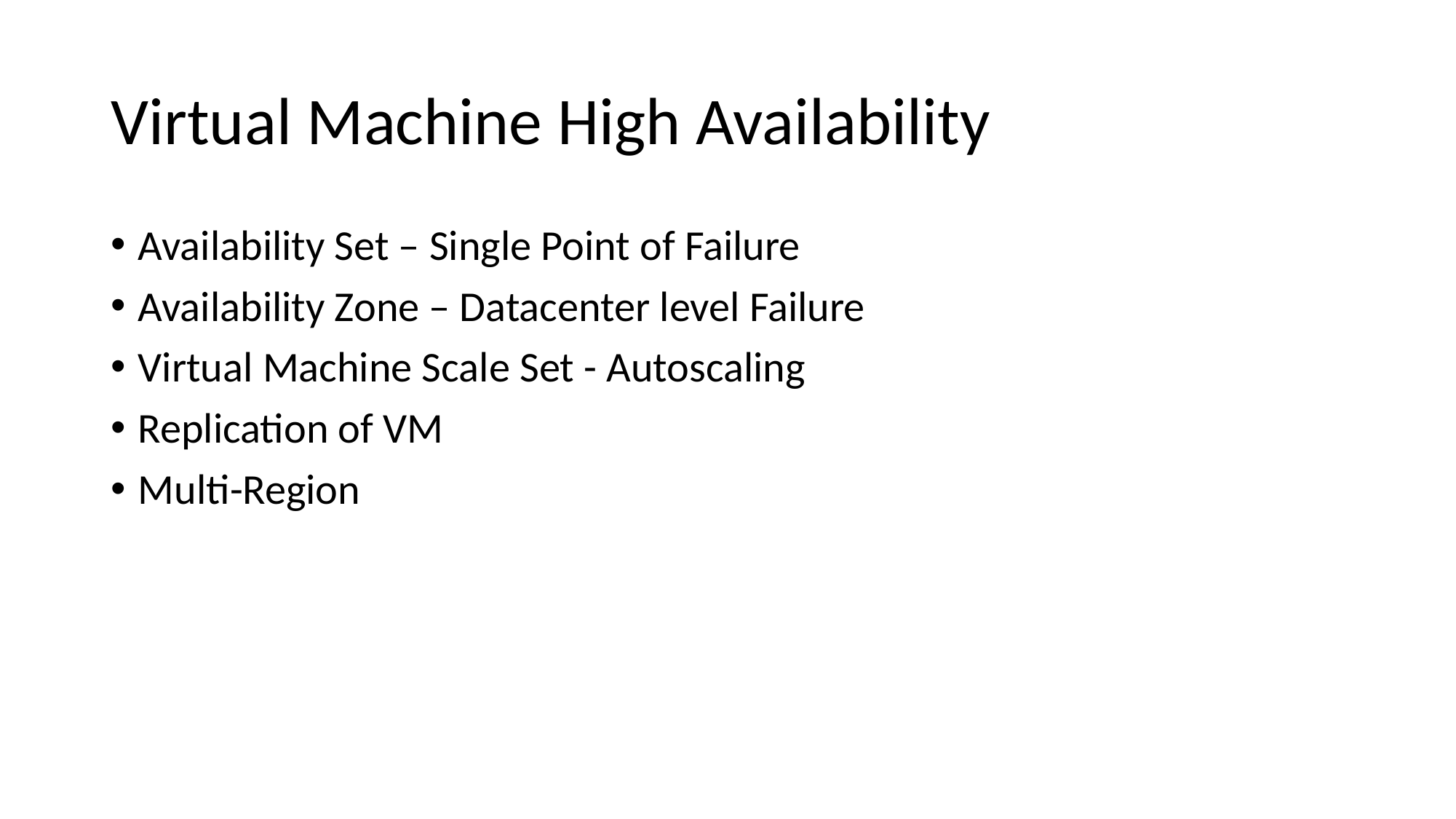

# Virtual Machine High Availability
Availability Set – Single Point of Failure
Availability Zone – Datacenter level Failure
Virtual Machine Scale Set - Autoscaling
Replication of VM
Multi-Region